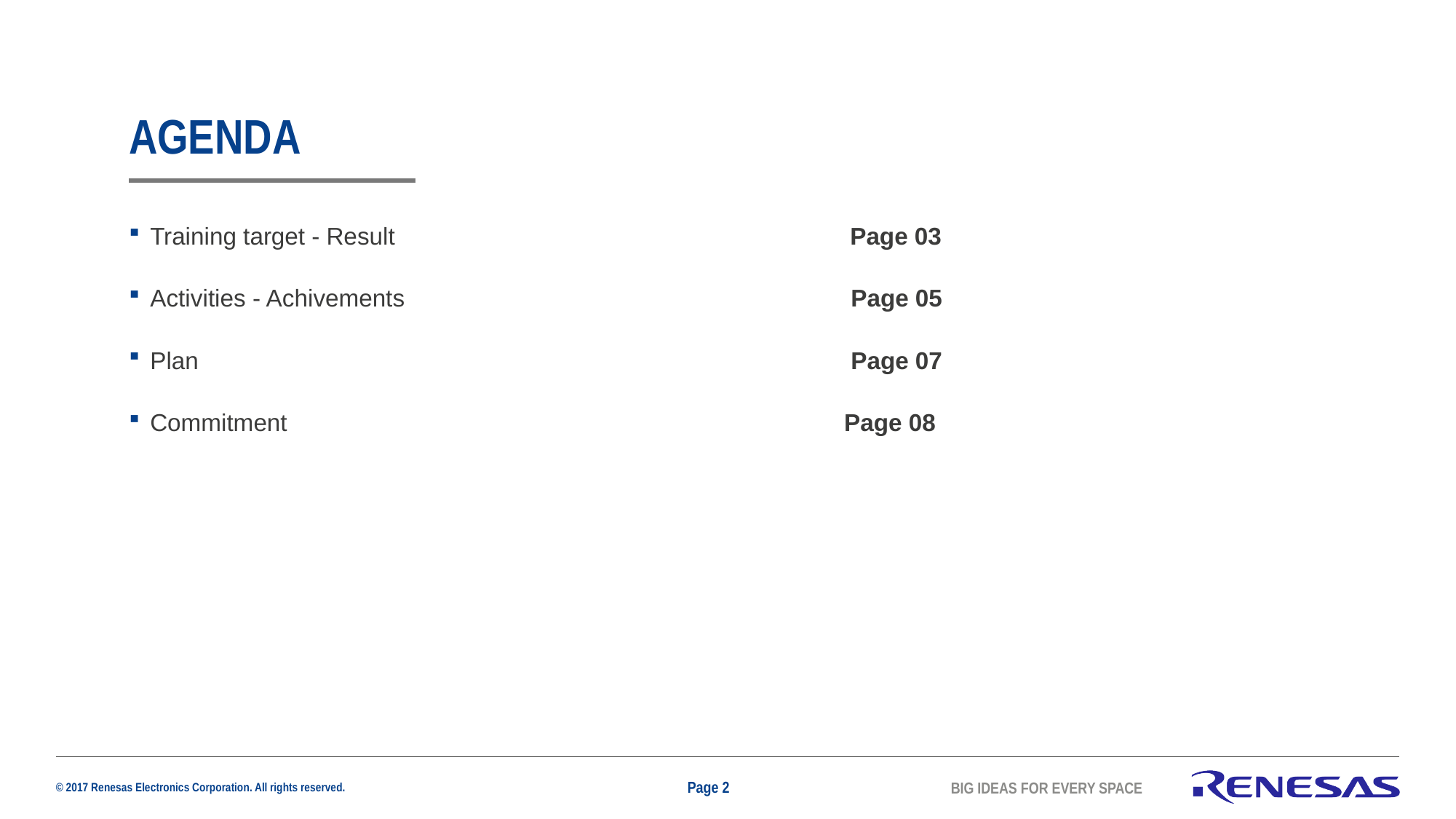

# Agenda
Training target - Result	Page 03
Activities - Achivements	Page 05
Plan	Page 07
Commitment	Page 08
Page 2